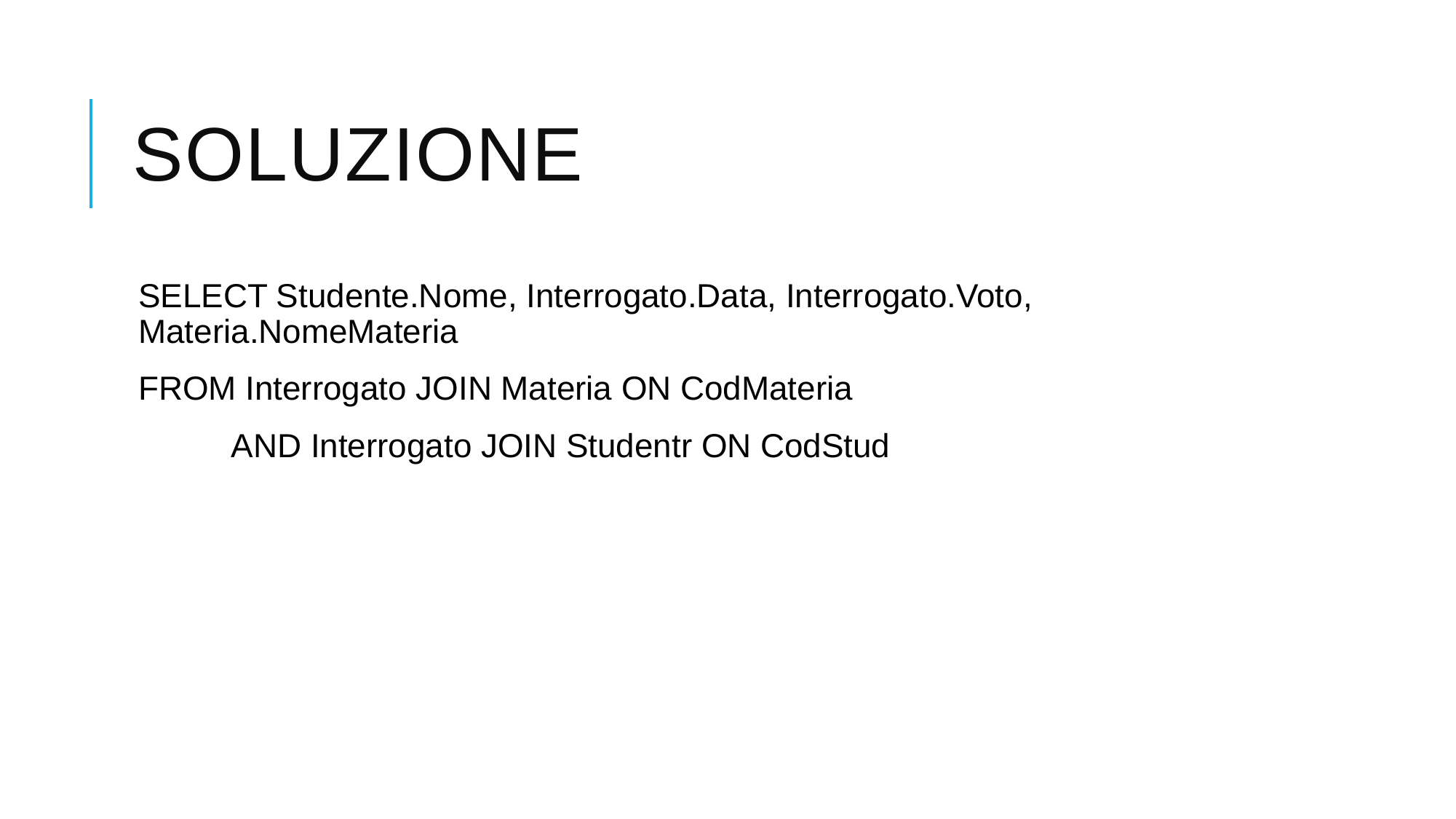

# soluzione
SELECT Studente.Nome, Interrogato.Data, Interrogato.Voto, Materia.NomeMateria
FROM Interrogato JOIN Materia ON CodMateria
          AND Interrogato JOIN Studentr ON CodStud